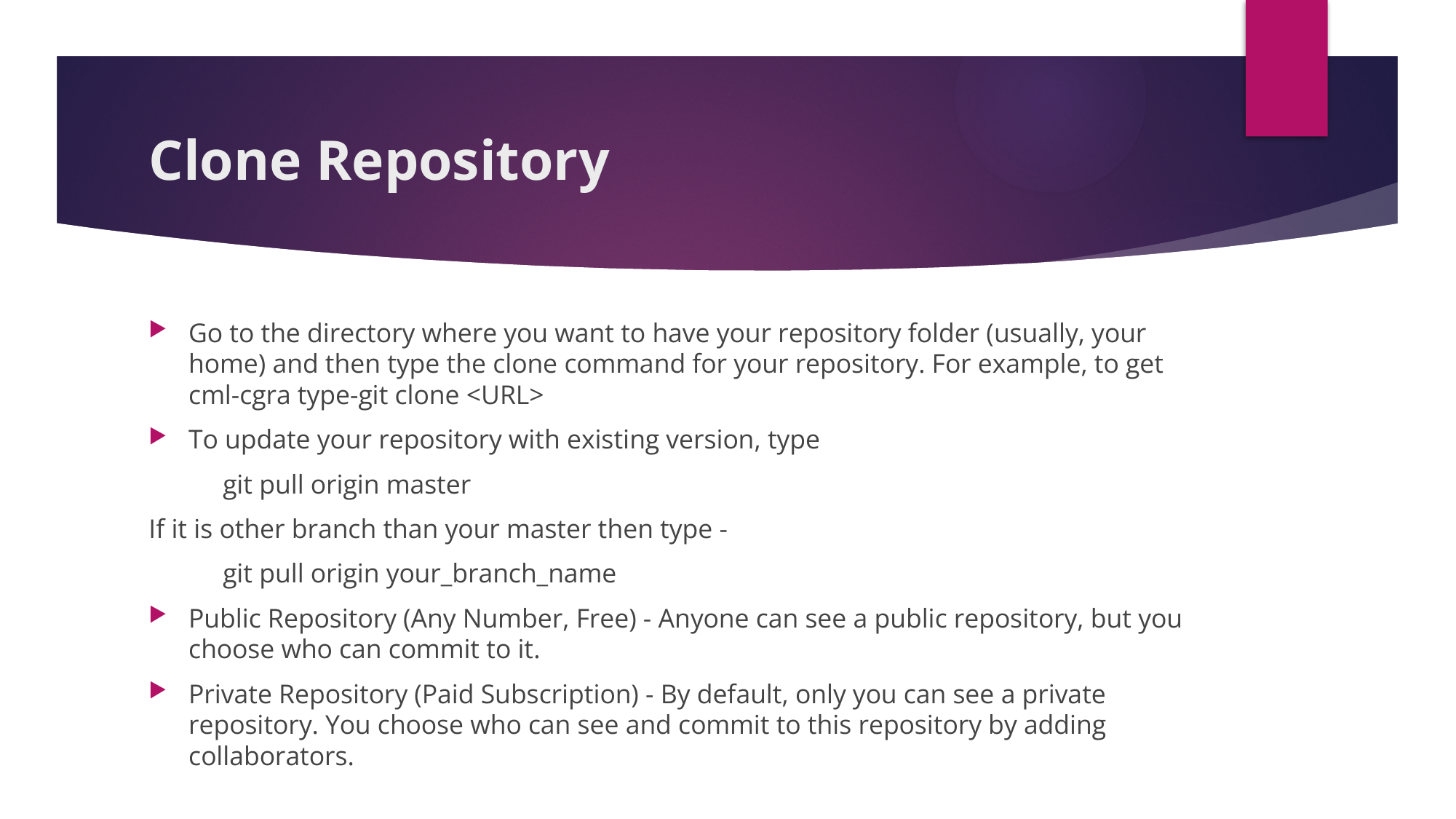

# Clone Repository
Go to the directory where you want to have your repository folder (usually, your home) and then type the clone command for your repository. For example, to get cml-cgra type-git clone <URL>
To update your repository with existing version, type
           git pull origin master
If it is other branch than your master then type -
           git pull origin your_branch_name
Public Repository (Any Number, Free) - Anyone can see a public repository, but you choose who can commit to it.
Private Repository (Paid Subscription) - By default, only you can see a private repository. You choose who can see and commit to this repository by adding collaborators.